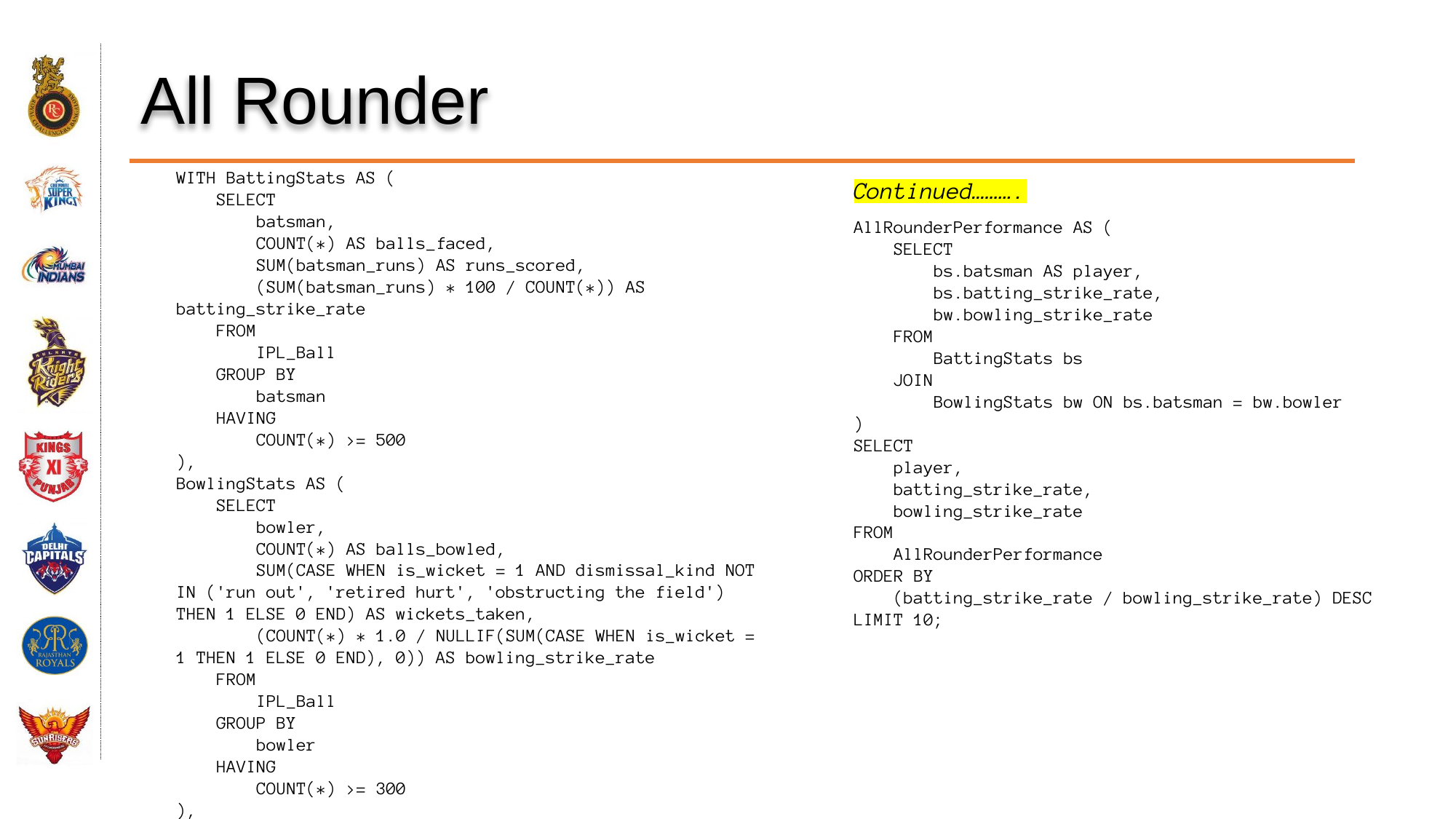

# All Rounder
WITH BattingStats AS (
    SELECT
        batsman,
        COUNT(*) AS balls_faced,
        SUM(batsman_runs) AS runs_scored,
        (SUM(batsman_runs) * 100 / COUNT(*)) AS batting_strike_rate
    FROM
        IPL_Ball
    GROUP BY
        batsman
    HAVING
        COUNT(*) >= 500
),
BowlingStats AS (
    SELECT
        bowler,
        COUNT(*) AS balls_bowled,
        SUM(CASE WHEN is_wicket = 1 AND dismissal_kind NOT IN ('run out', 'retired hurt', 'obstructing the field') THEN 1 ELSE 0 END) AS wickets_taken,
        (COUNT(*) * 1.0 / NULLIF(SUM(CASE WHEN is_wicket = 1 THEN 1 ELSE 0 END), 0)) AS bowling_strike_rate
    FROM
        IPL_Ball
    GROUP BY
        bowler
    HAVING
        COUNT(*) >= 300
),
Continued……….
AllRounderPerformance AS (
    SELECT
        bs.batsman AS player,
        bs.batting_strike_rate,
        bw.bowling_strike_rate
    FROM
        BattingStats bs
    JOIN
        BowlingStats bw ON bs.batsman = bw.bowler
)
SELECT
    player,
    batting_strike_rate,
    bowling_strike_rate
FROM
    AllRounderPerformance
ORDER BY
    (batting_strike_rate / bowling_strike_rate) DESC
LIMIT 10;